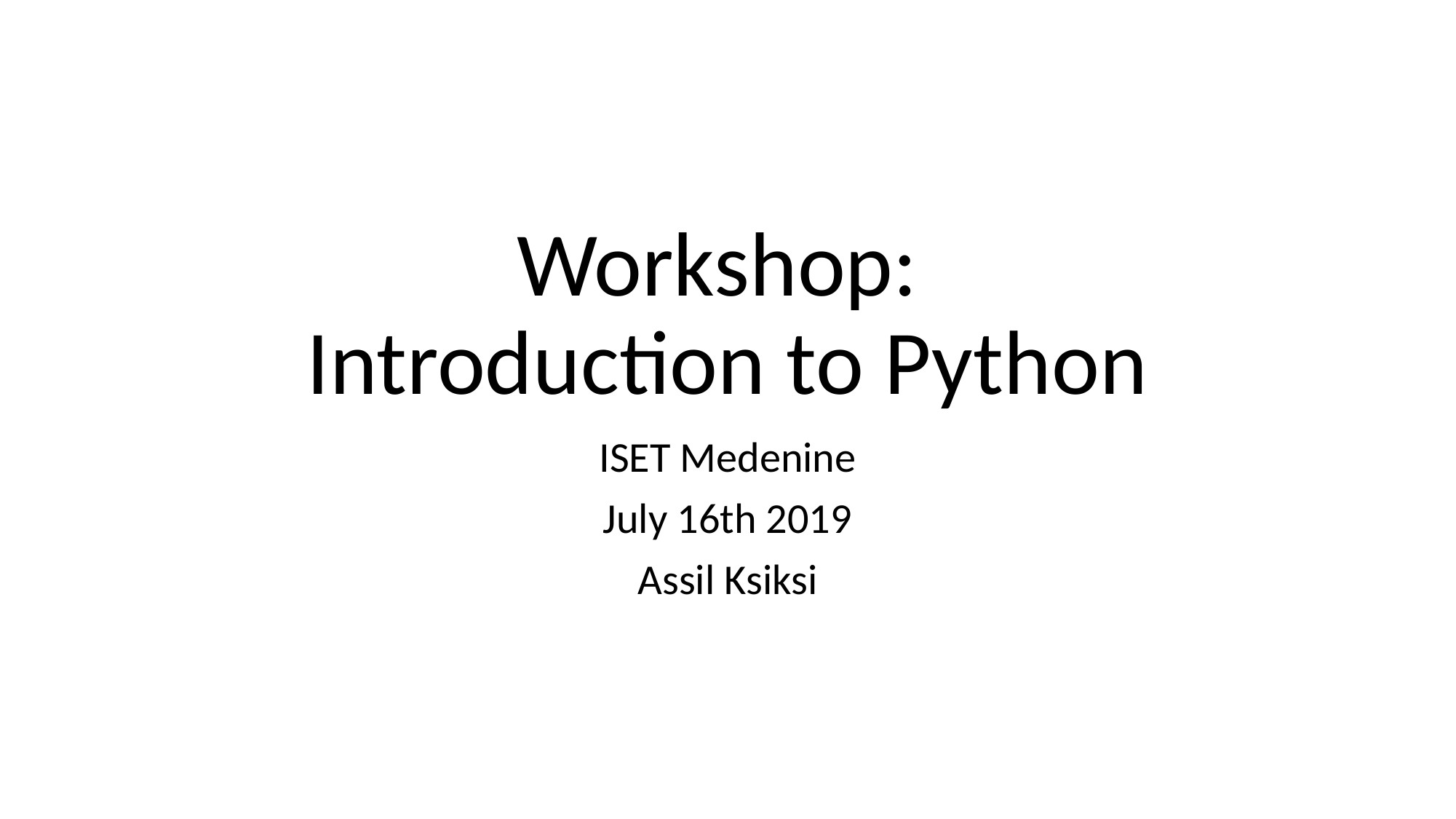

# Workshop: Introduction to Python
ISET Medenine
July 16th 2019
Assil Ksiksi